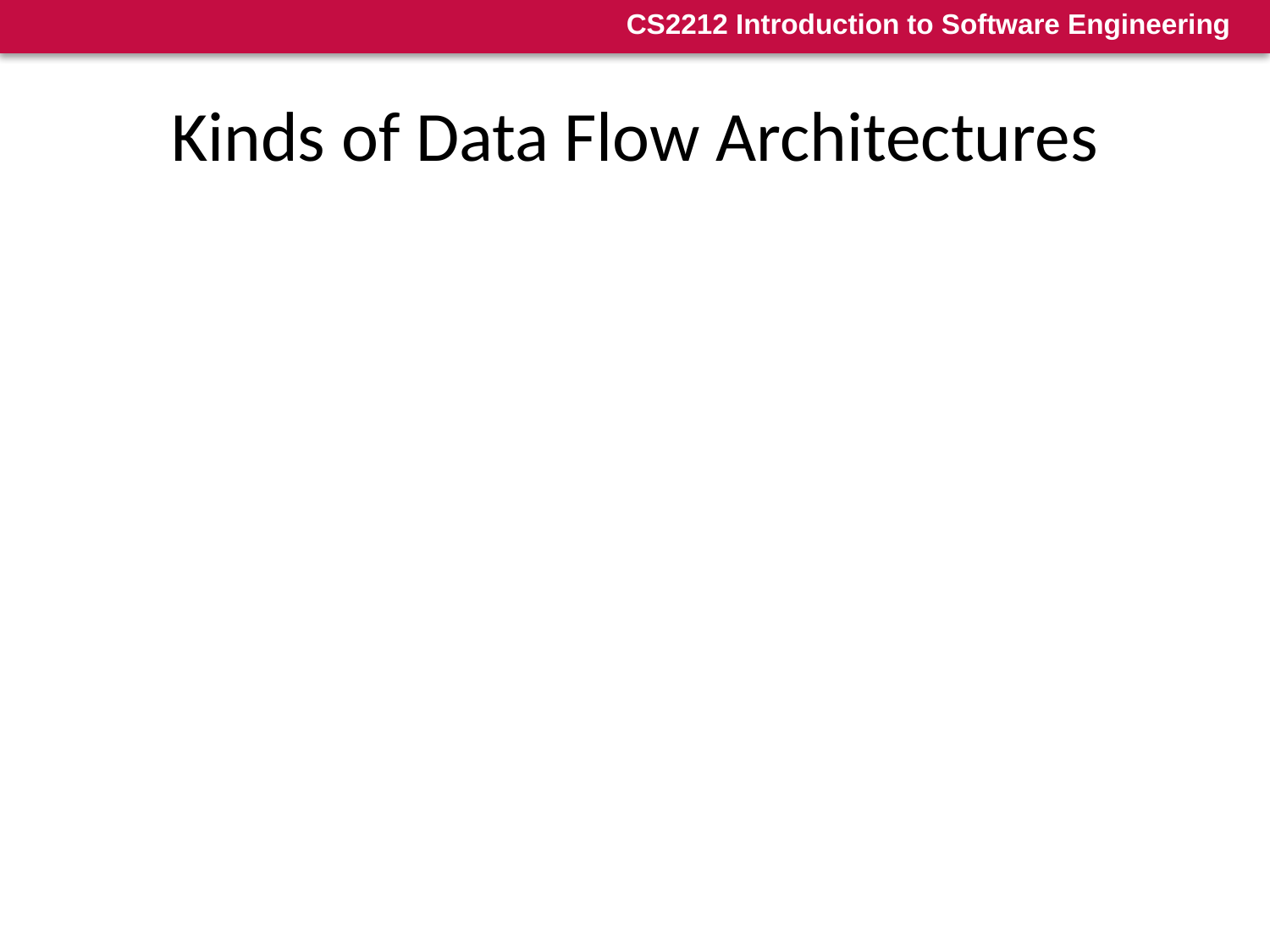

# Kinds of Data Flow Architectures
Batch sequential
Dataflow network (pipes&filters)
acyclic, fanout, pipeline, Unix, etc.
Closed loop control